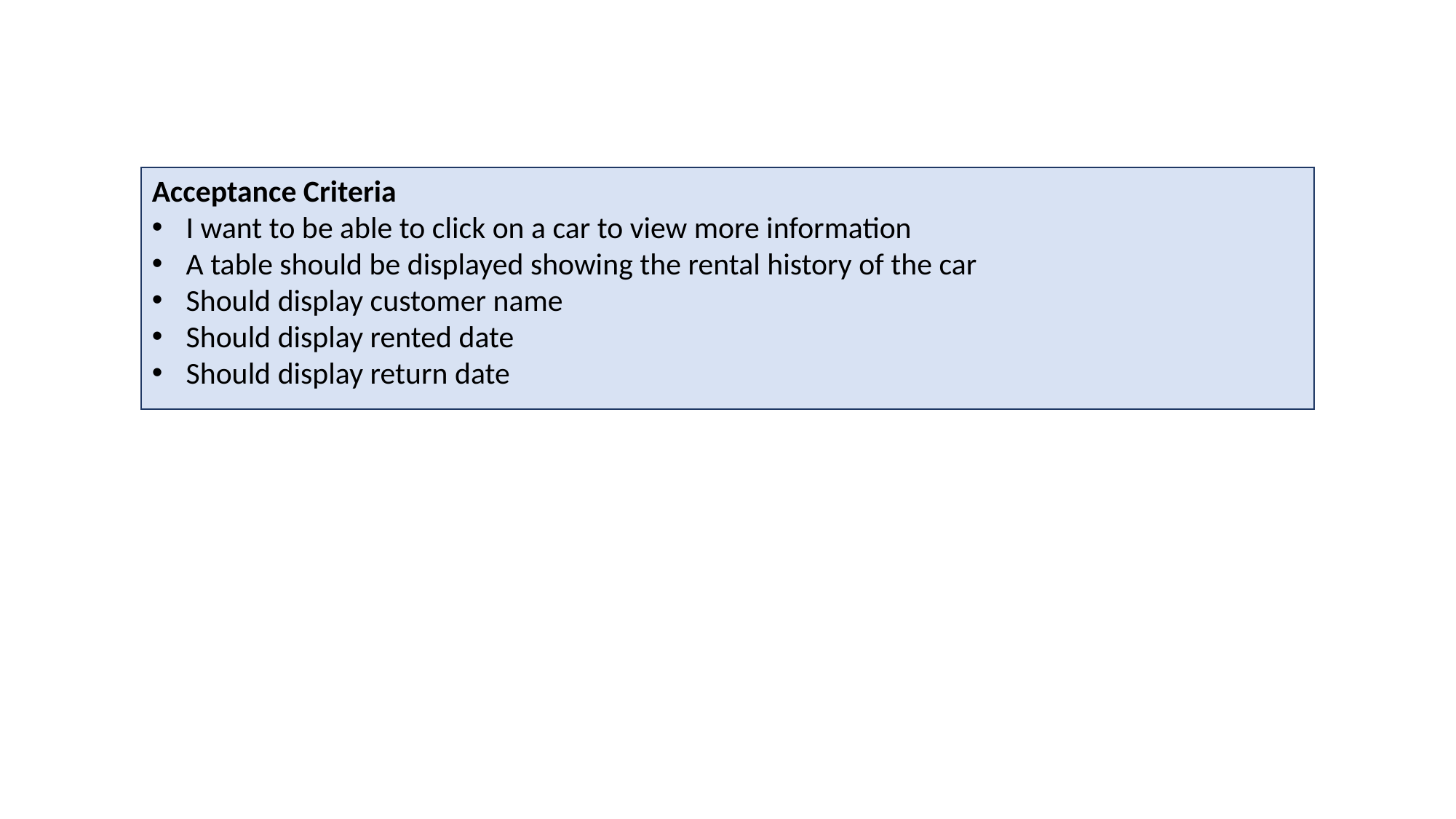

Acceptance Criteria
I want to be able to click on a car to view more information
A table should be displayed showing the rental history of the car
Should display customer name
Should display rented date
Should display return date